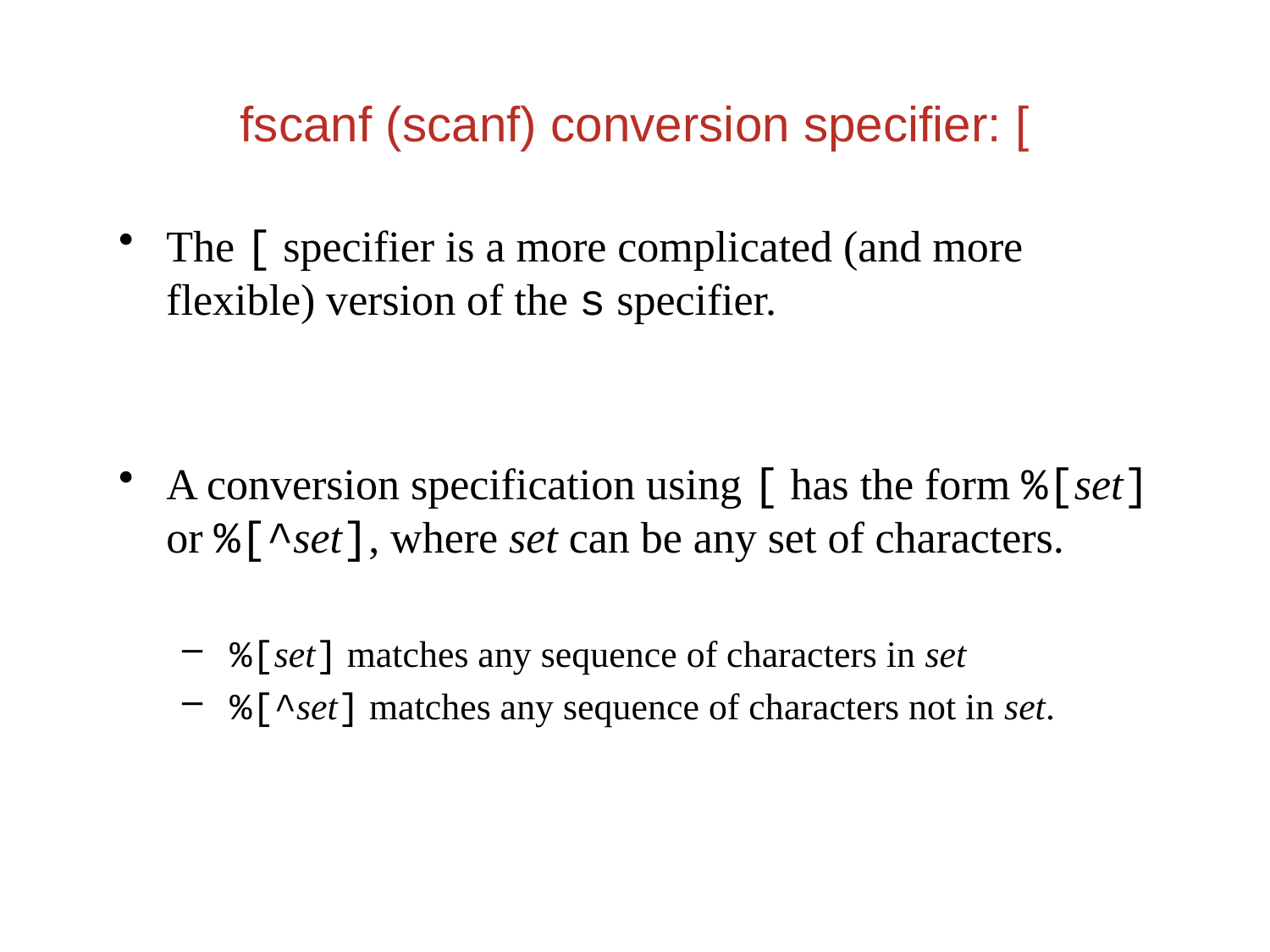

fscanf (scanf) conversion specifier: [
The [ specifier is a more complicated (and more flexible) version of the s specifier.

A conversion specification using [ has the form %[set] or %[^set], where set can be any set of characters.

%[set] matches any sequence of characters in set
%[^set] matches any sequence of characters not in set.